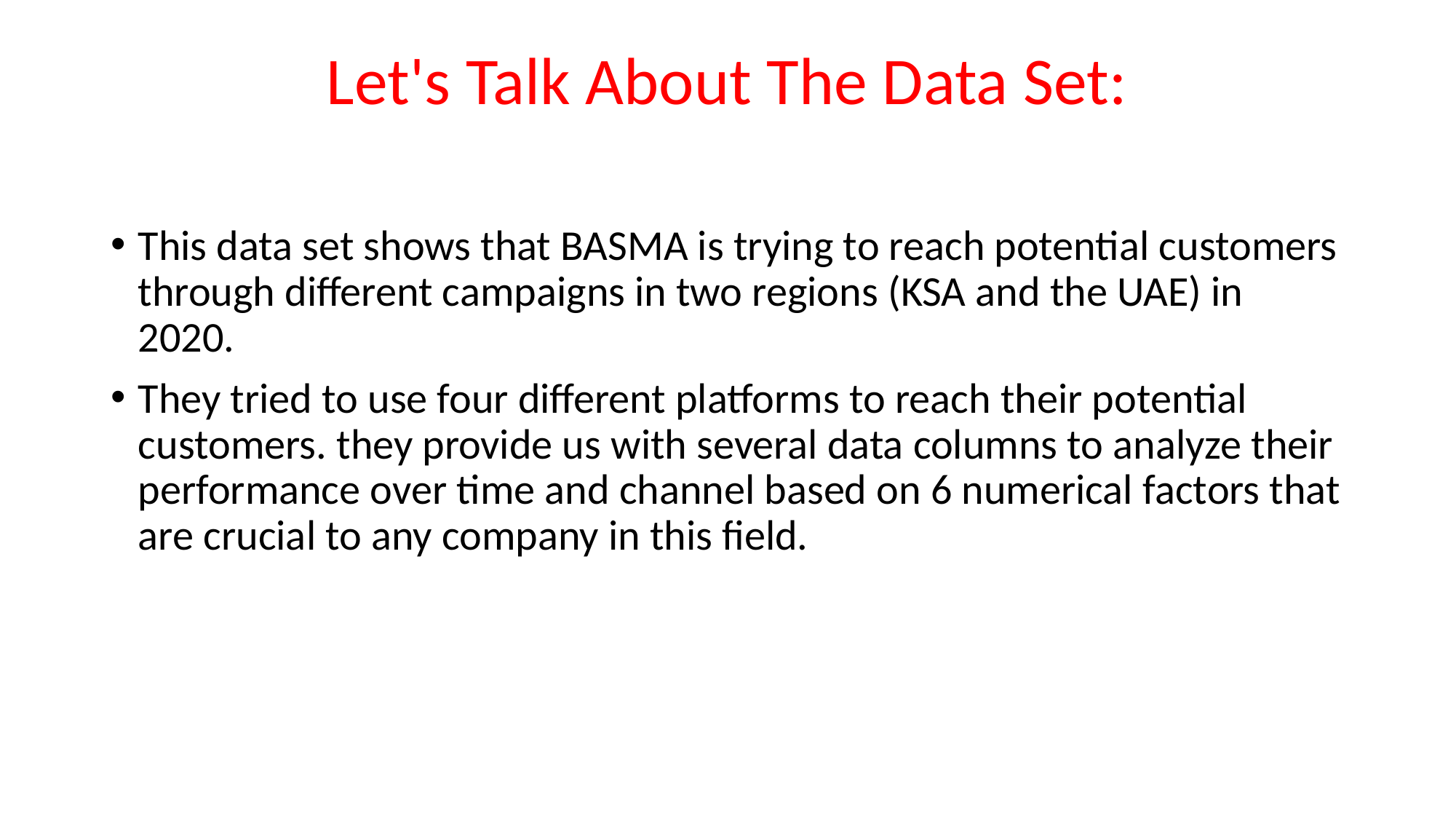

# Let's Talk About The Data Set:
This data set shows that BASMA is trying to reach potential customers through different campaigns in two regions (KSA and the UAE) in 2020.
They tried to use four different platforms to reach their potential customers. they provide us with several data columns to analyze their performance over time and channel based on 6 numerical factors that are crucial to any company in this field.